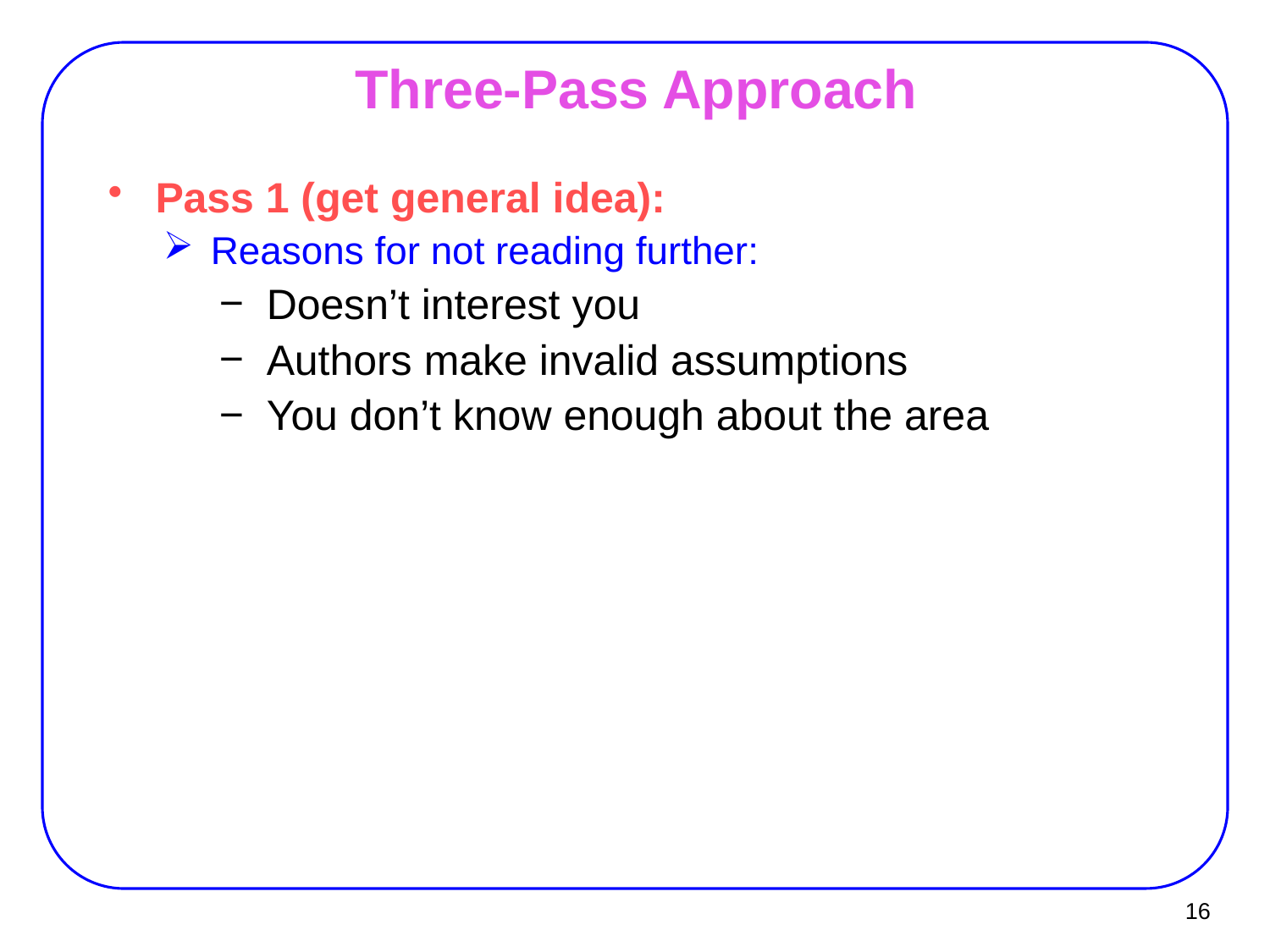

Three-Pass Approach
Pass 1 (get general idea):
Reasons for not reading further:
Doesn’t interest you
Authors make invalid assumptions
You don’t know enough about the area

16